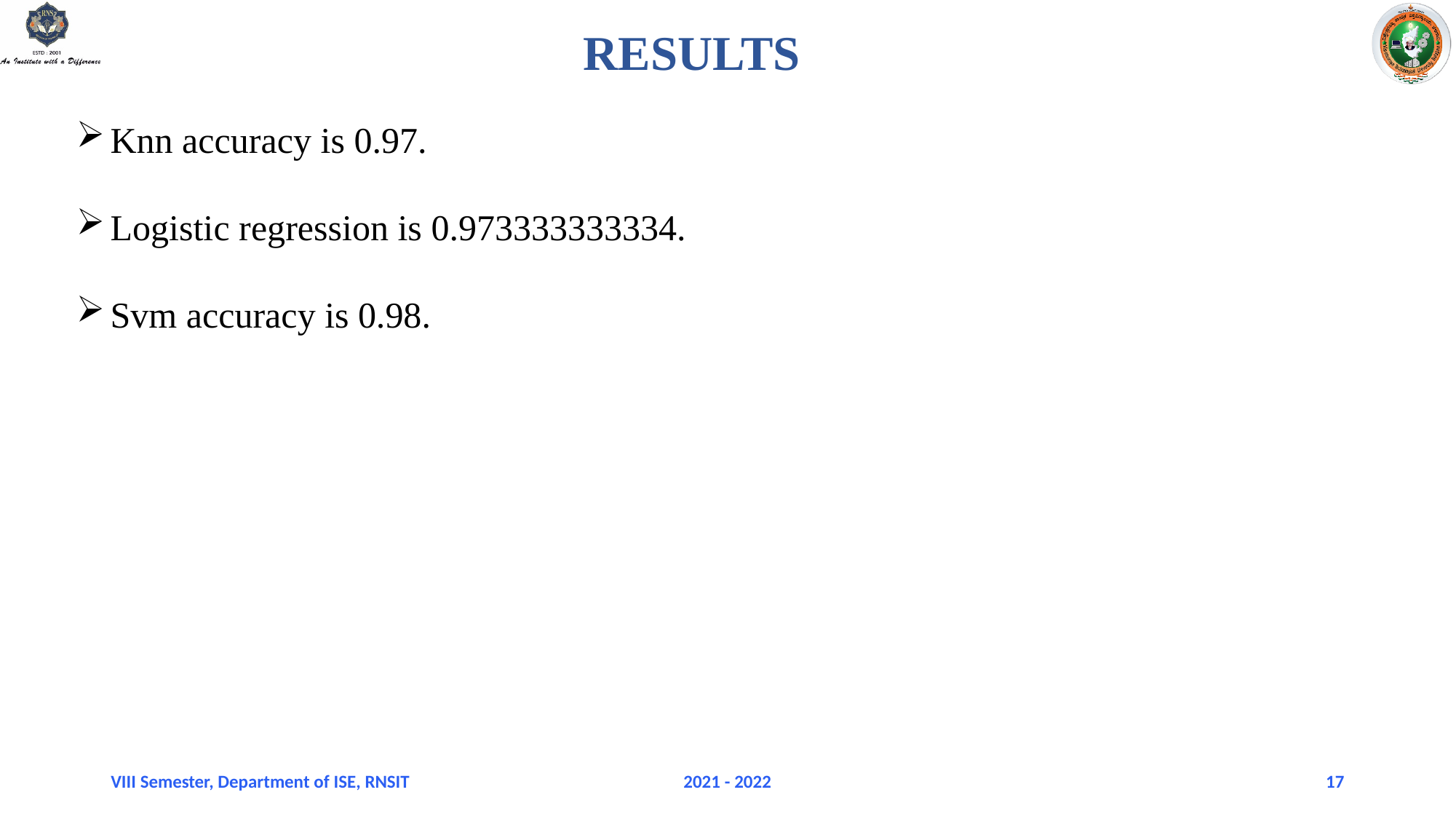

# RESULTS
Knn accuracy is 0.97.

Logistic regression is 0.973333333334.

Svm accuracy is 0.98.

VIII Semester, Department of ISE, RNSIT
2021 - 2022
17